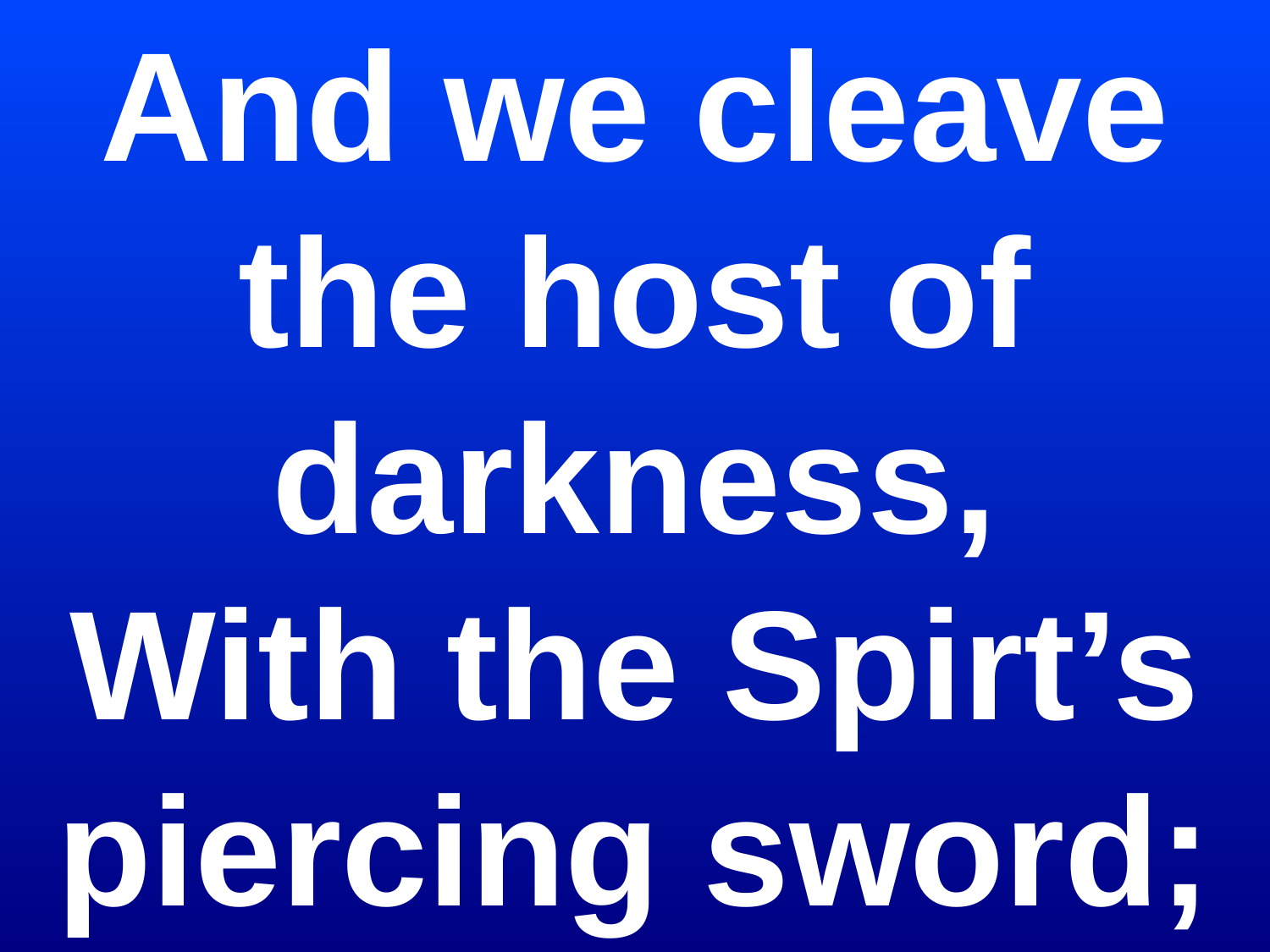

And we cleave the host of darkness,
With the Spirt’s piercing sword;